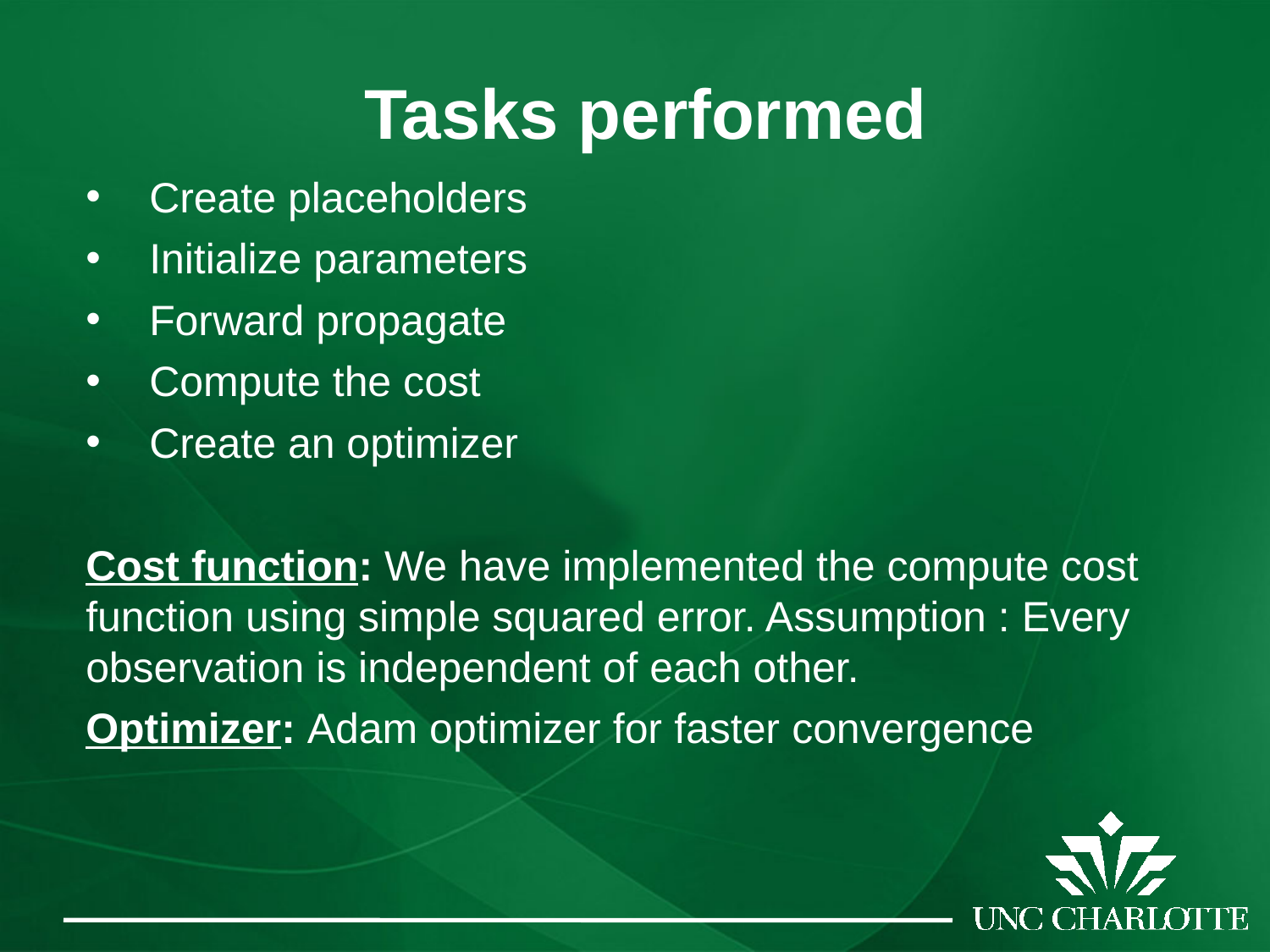

# Tasks performed
Create placeholders
Initialize parameters
Forward propagate
Compute the cost
Create an optimizer

Cost function: We have implemented the compute cost function using simple squared error. Assumption : Every observation is independent of each other.
Optimizer: Adam optimizer for faster convergence